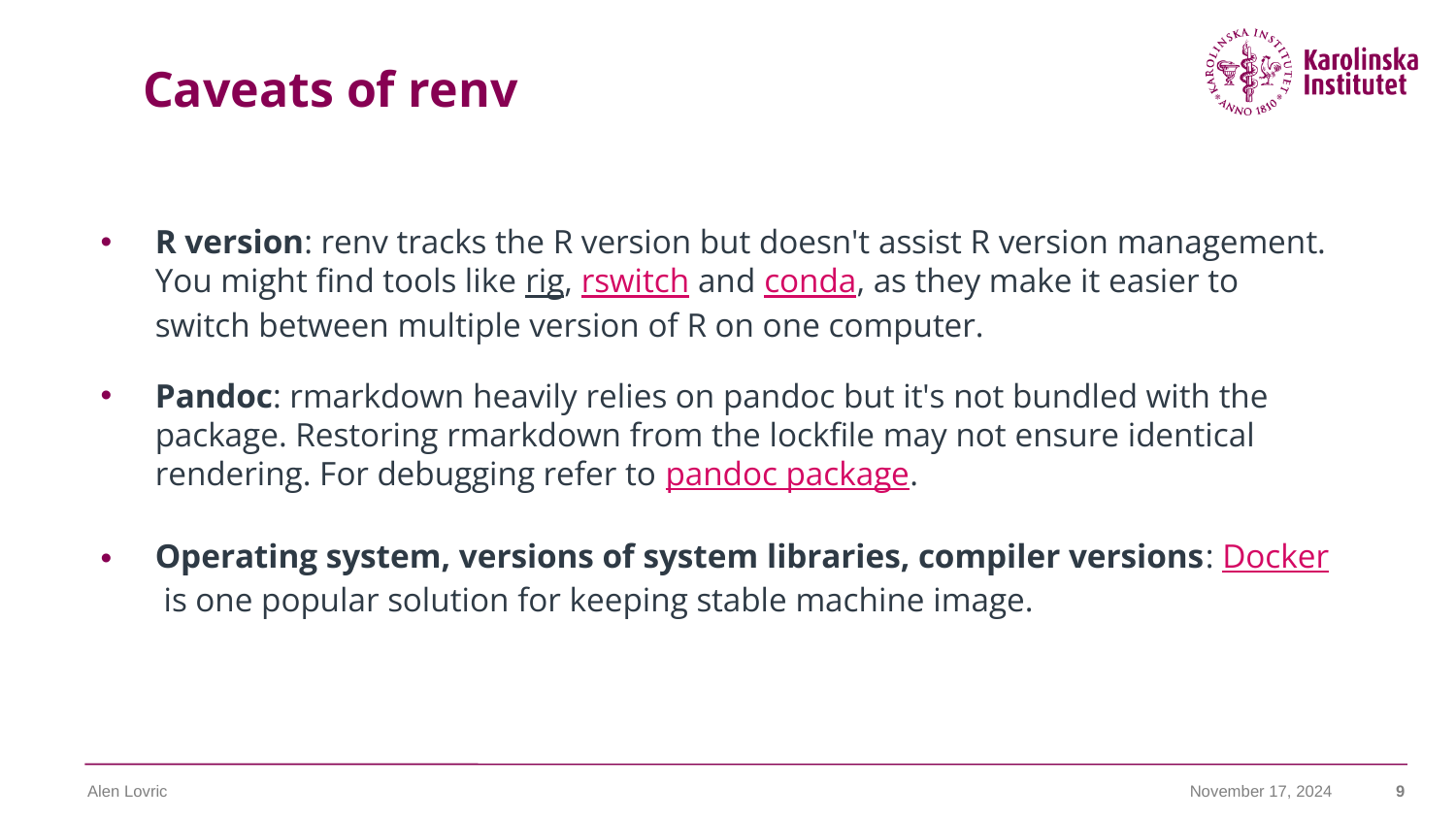

Caveats of renv
R version: renv tracks the R version but doesn't assist R version management. You might find tools like rig, rswitch and conda, as they make it easier to switch between multiple version of R on one computer.
Pandoc: rmarkdown heavily relies on pandoc but it's not bundled with the package. Restoring rmarkdown from the lockfile may not ensure identical rendering. For debugging refer to pandoc package.
Operating system, versions of system libraries, compiler versions: Docker is one popular solution for keeping stable machine image.
Alen Lovric
November 17, 2024
9